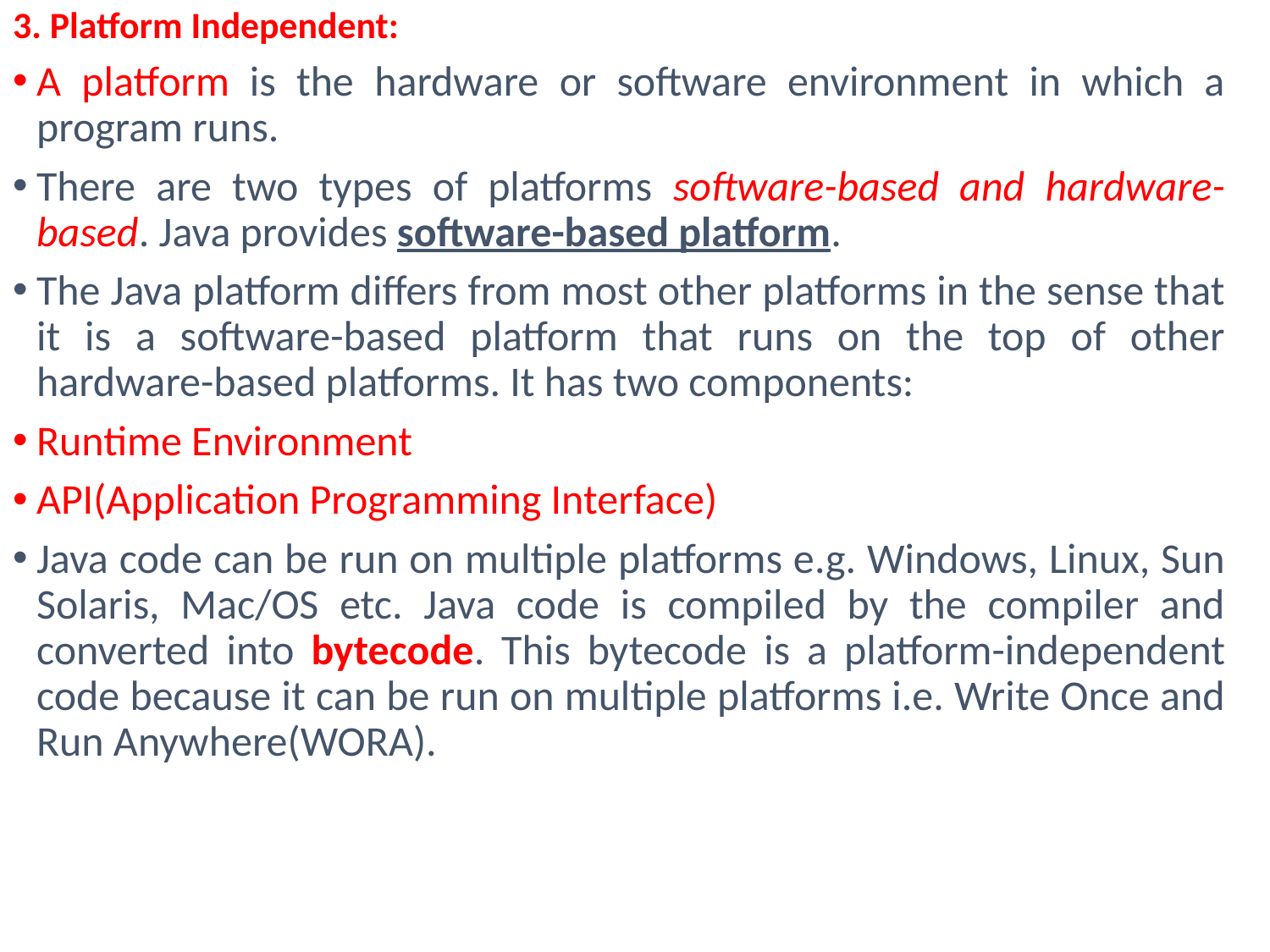

3. Platform Independent:
A platform is the hardware or software environment in which a program runs.
There are two types of platforms software-based and hardware-based. Java provides software-based platform.
The Java platform differs from most other platforms in the sense that it is a software-based platform that runs on the top of other hardware-based platforms. It has two components:
Runtime Environment
API(Application Programming Interface)
Java code can be run on multiple platforms e.g. Windows, Linux, Sun Solaris, Mac/OS etc. Java code is compiled by the compiler and converted into bytecode. This bytecode is a platform-independent code because it can be run on multiple platforms i.e. Write Once and Run Anywhere(WORA).

#